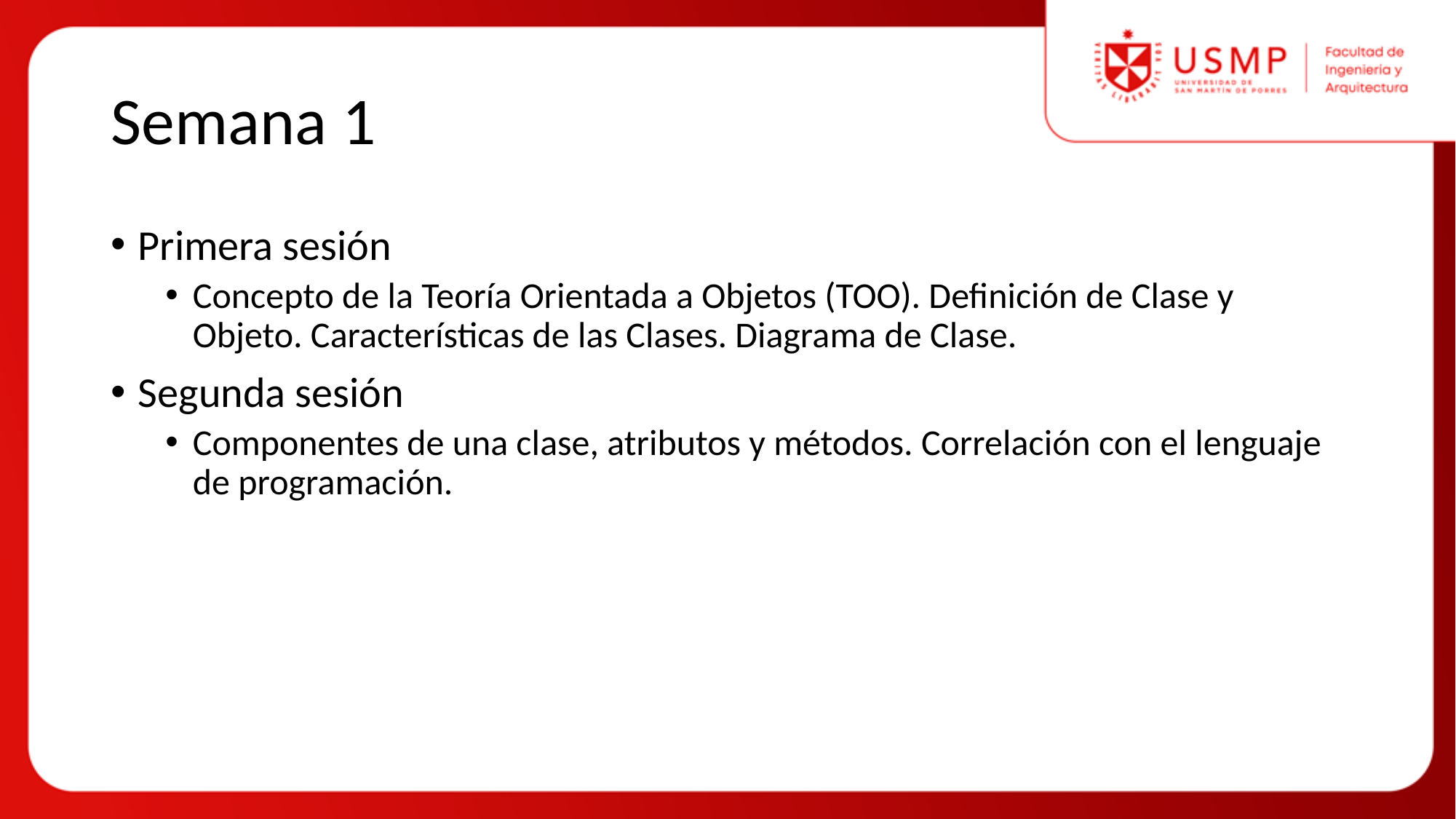

# Semana 1
Primera sesión
Concepto de la Teoría Orientada a Objetos (TOO). Definición de Clase y Objeto. Características de las Clases. Diagrama de Clase.
Segunda sesión
Componentes de una clase, atributos y métodos. Correlación con el lenguaje de programación.